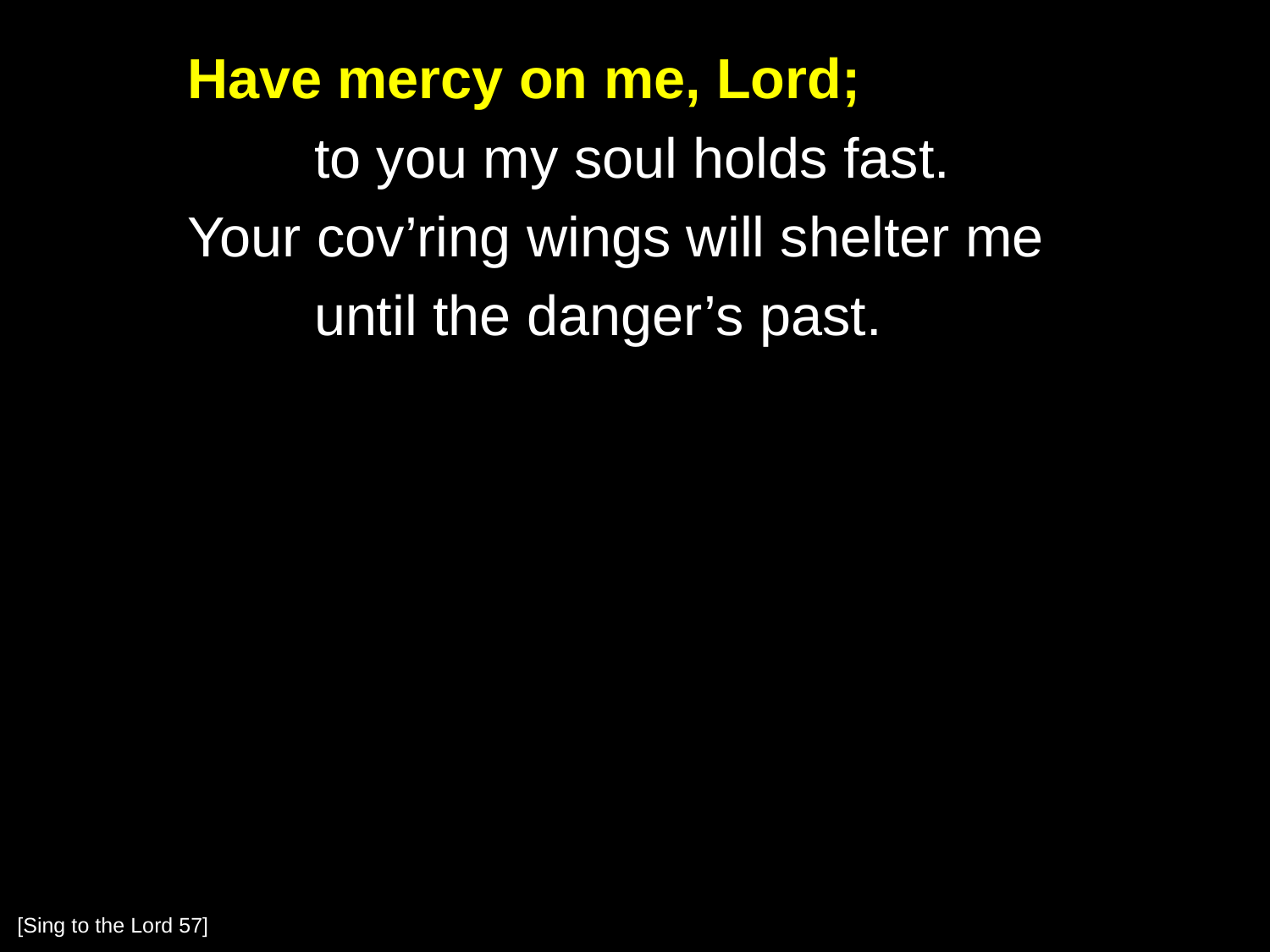

Have mercy on me, Lord;
		to you my soul holds fast.
	Your cov’ring wings will shelter me
		until the danger’s past.
[Sing to the Lord 57]